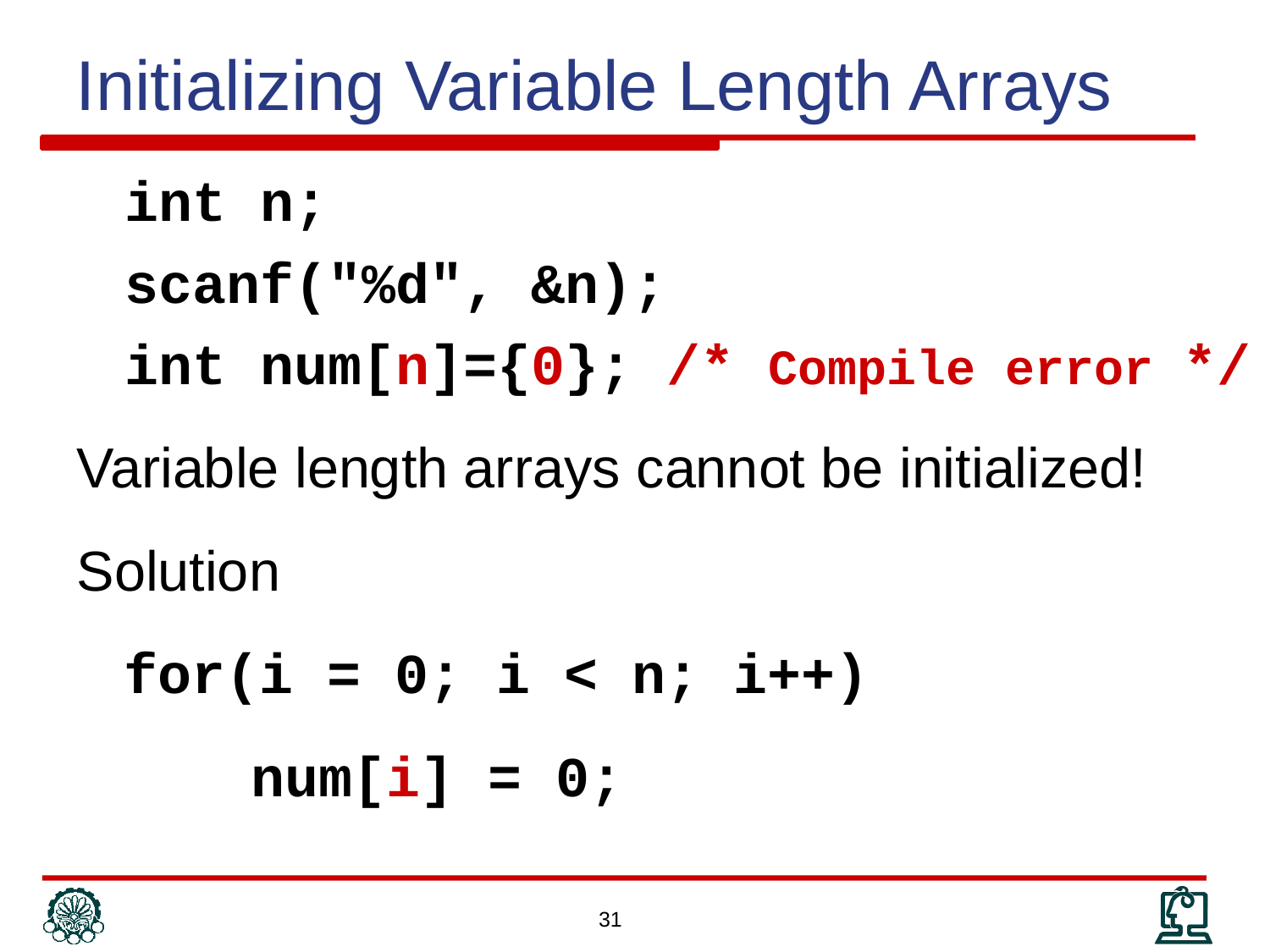

Initializing Variable Length Arrays
int n;
scanf("%d", &n);
int num[n]={0}; /* Compile error */
Variable length arrays cannot be initialized!
Solution
	for(i = 0; i < n; i++)
		num[i] = 0;

	int num[5]={[0] = 3, [4] = 6};
/* num[5] = {3, 0, 0, 0, 6} */

31